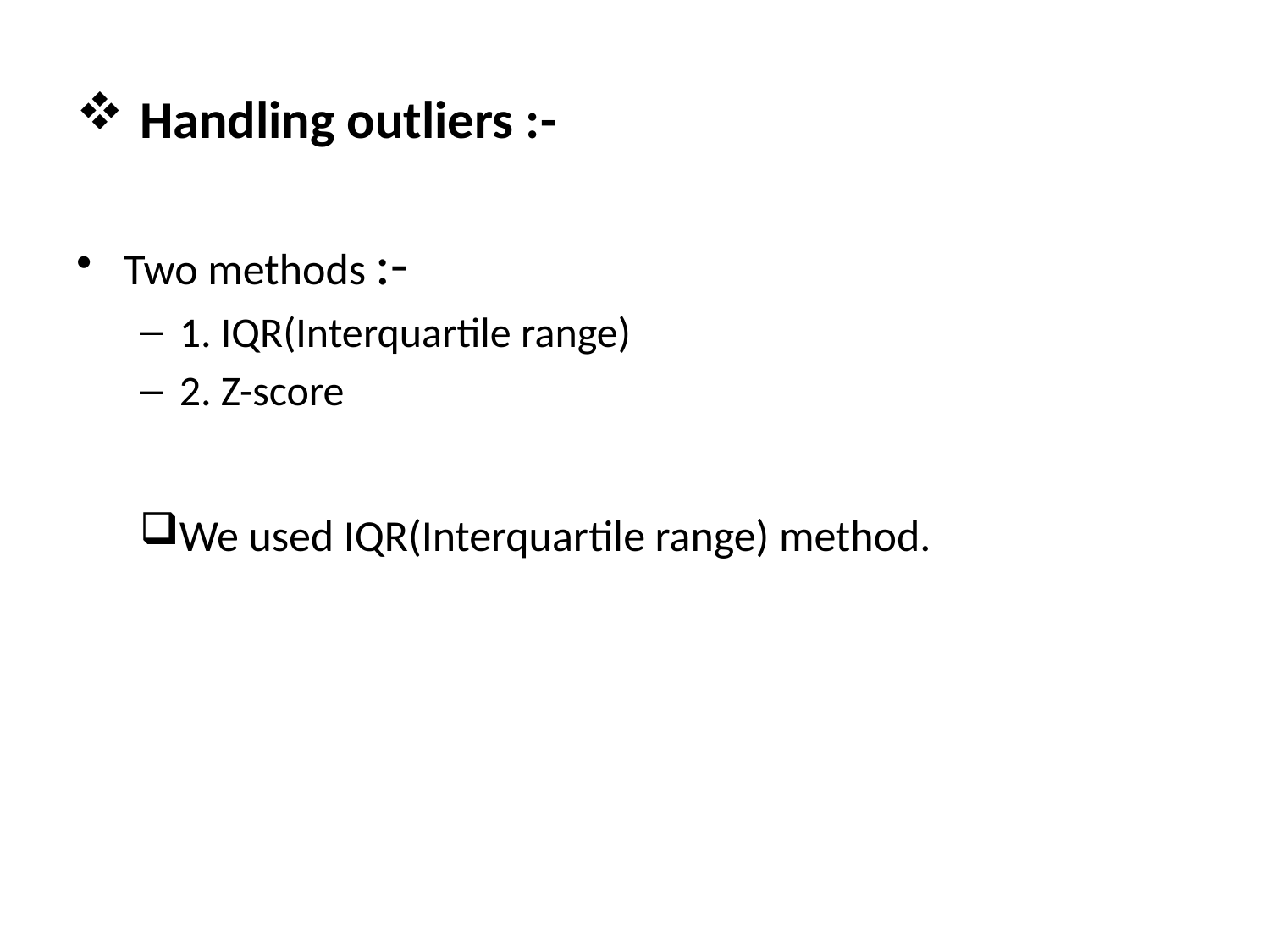

# Handling outliers :-
Two methods :-
1. IQR(Interquartile range)
2. Z-score

We used IQR(Interquartile range) method.